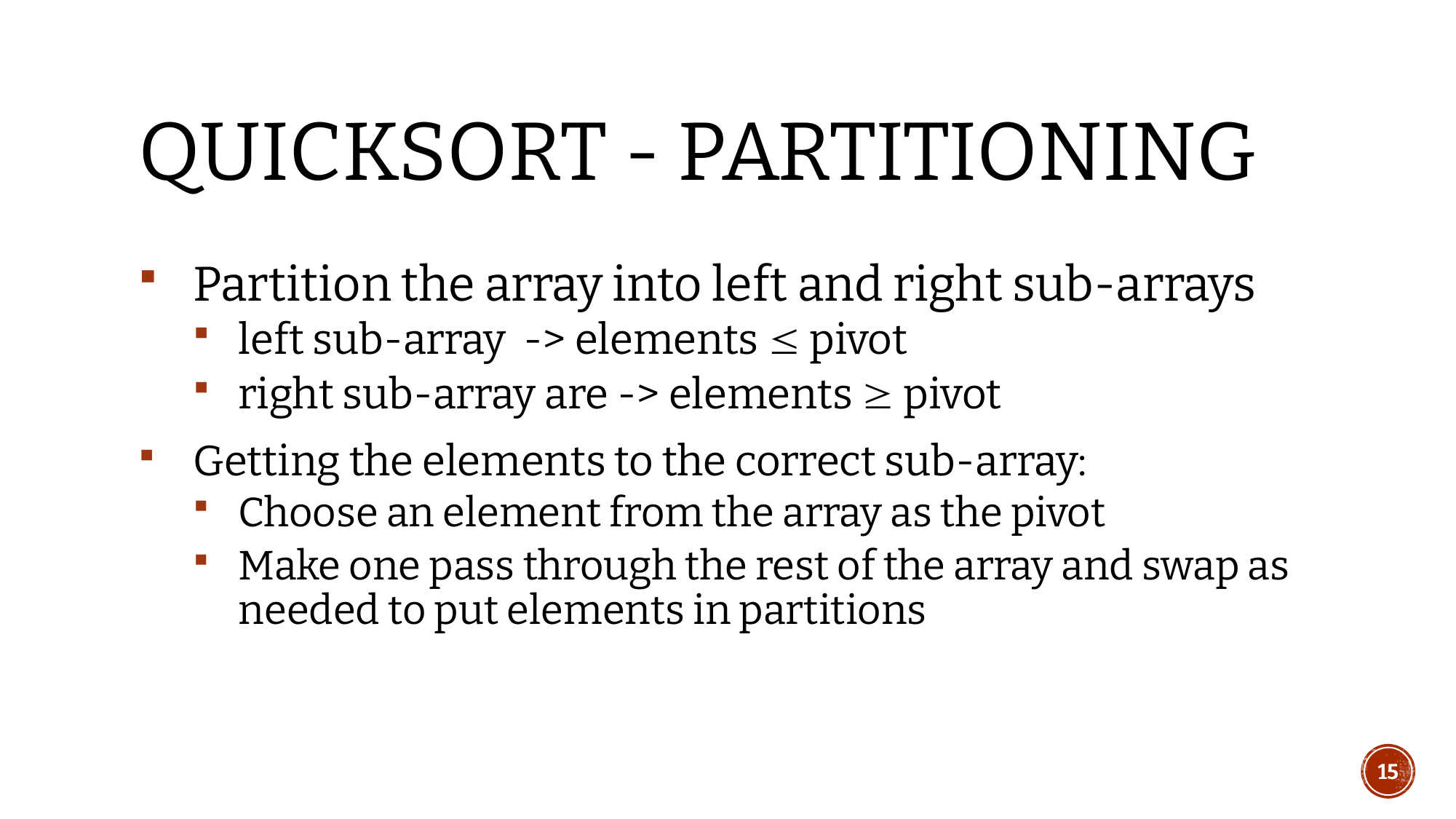

# Quicksort - Partitioning
Partition the array into left and right sub-arrays
left sub-array  -> elements ≤ pivot
right sub-array are -> elements ≥ pivot
Getting the elements to the correct sub-array:
Choose an element from the array as the pivot
Make one pass through the rest of the array and swap as needed to put elements in partitions

15